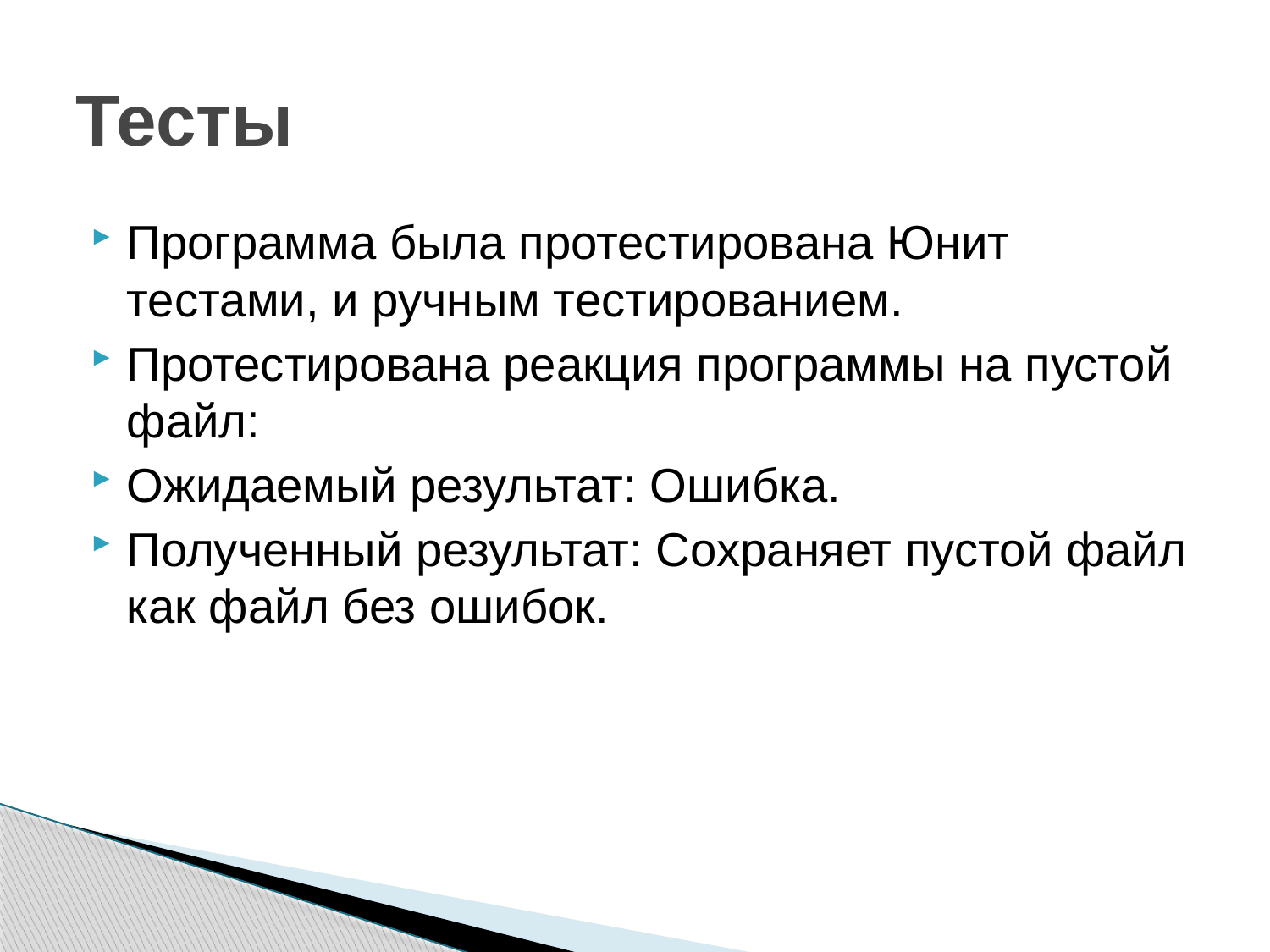

# Тесты
Программа была протестирована Юнит тестами, и ручным тестированием.
Протестирована реакция программы на пустой файл:
Ожидаемый результат: Ошибка.
Полученный результат: Сохраняет пустой файл как файл без ошибок.